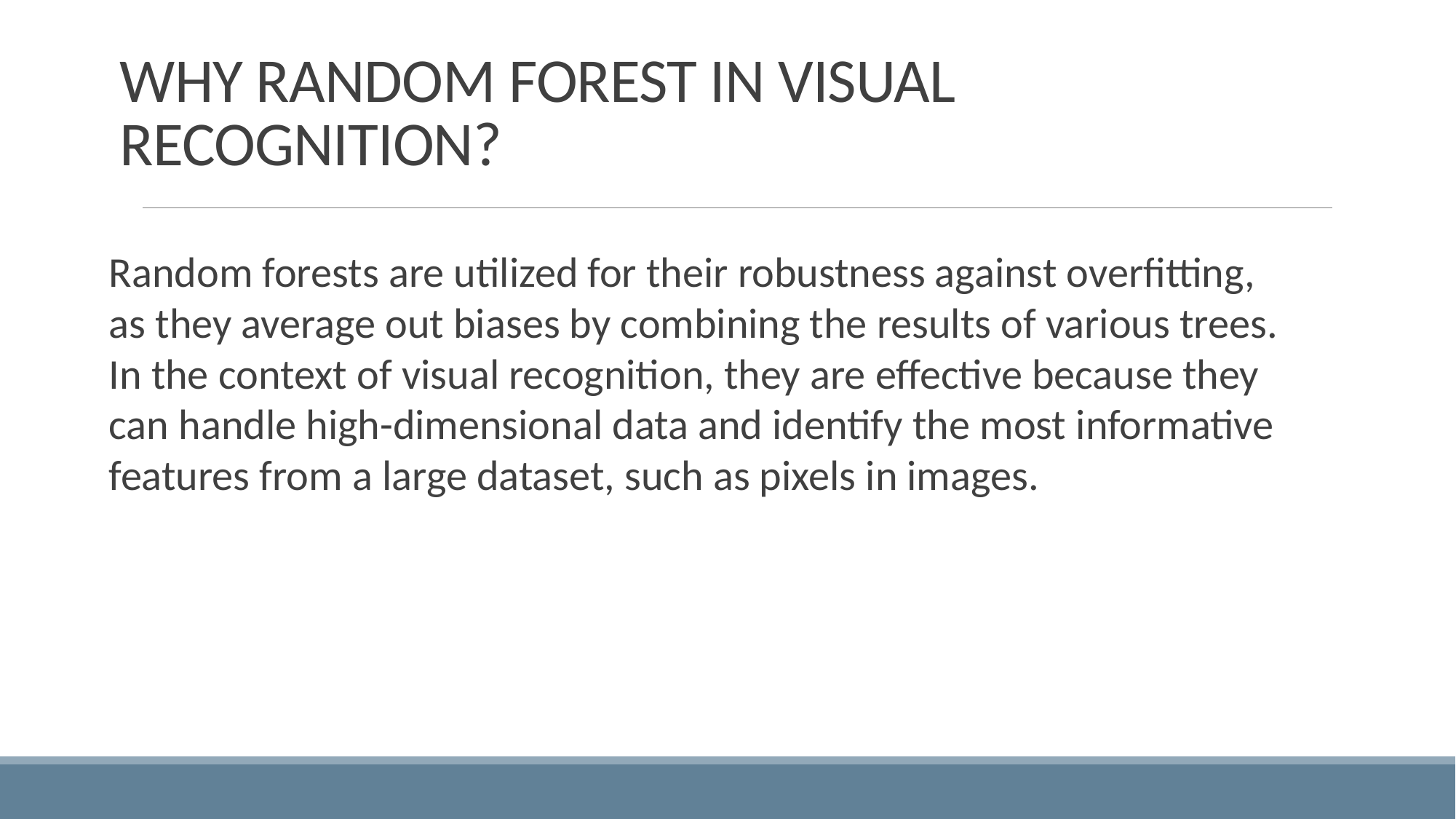

# WHY RANDOM FOREST IN VISUAL RECOGNITION?
Random forests are utilized for their robustness against overfitting, as they average out biases by combining the results of various trees. In the context of visual recognition, they are effective because they can handle high-dimensional data and identify the most informative features from a large dataset, such as pixels in images.